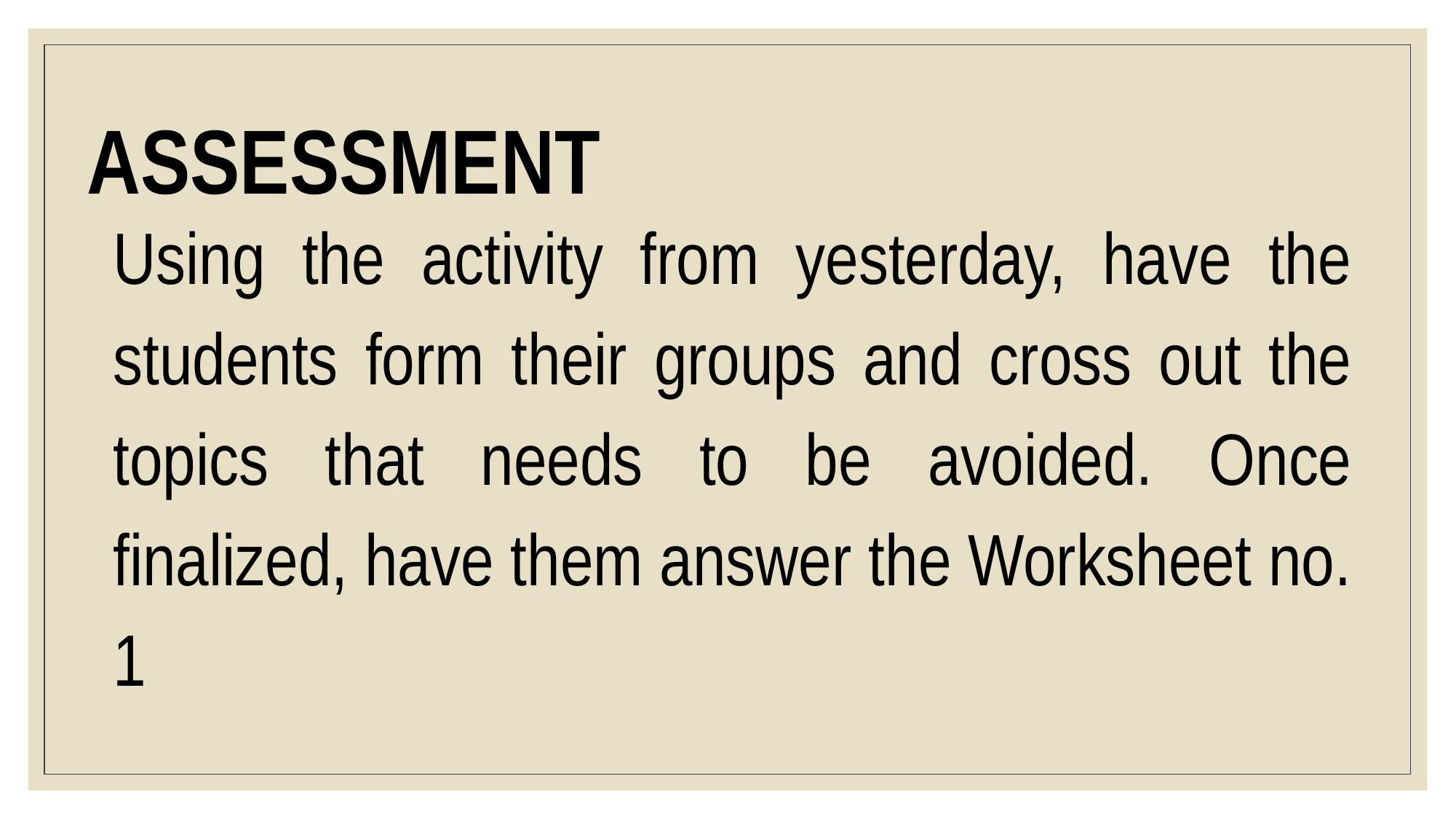

ASSESSMENT
Using the activity from yesterday, have the students form their groups and cross out the topics that needs to be avoided. Once finalized, have them answer the Worksheet no. 1